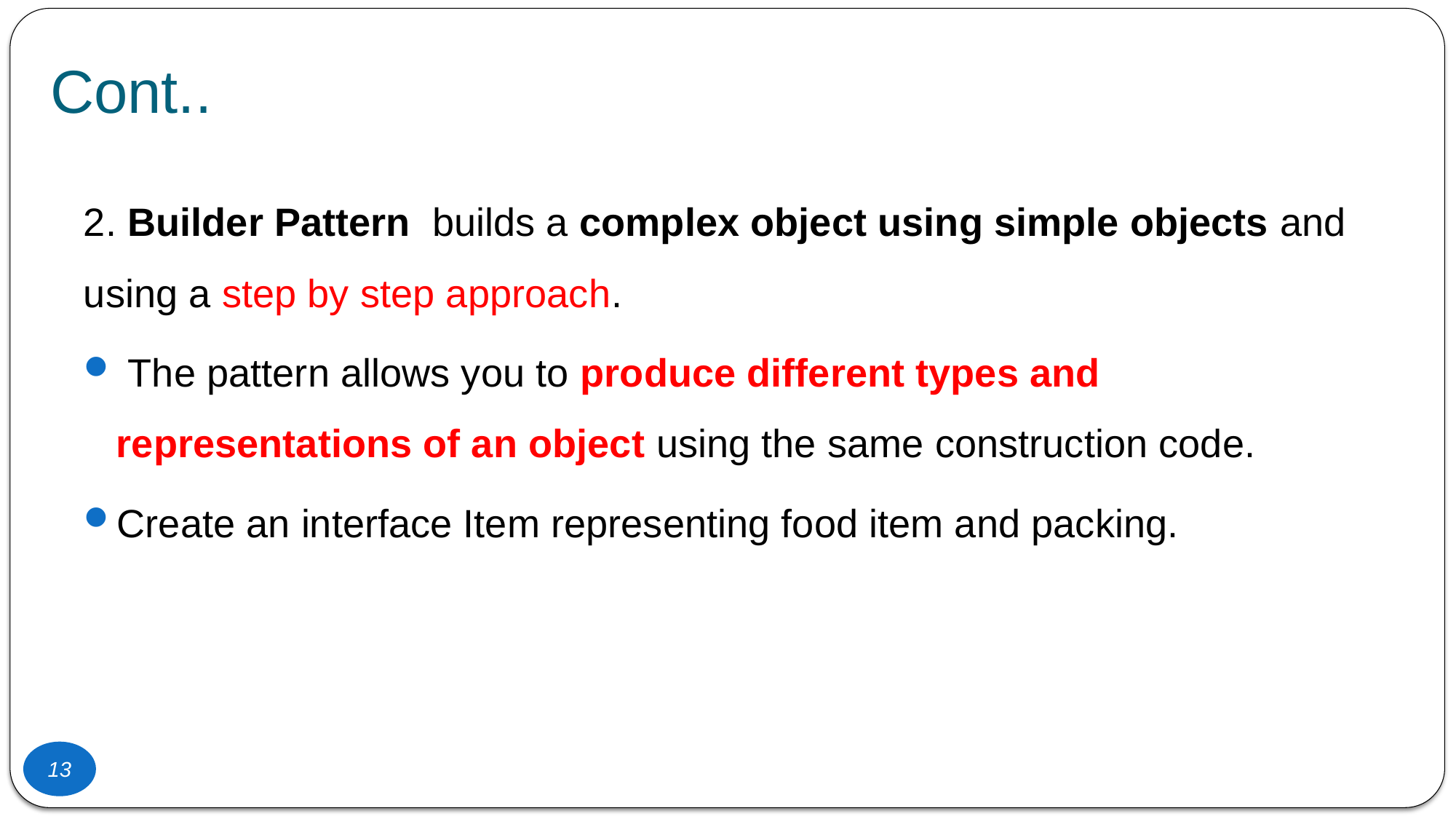

# Cont..
2. Builder Pattern  builds a complex object using simple objects and using a step by step approach.
 The pattern allows you to produce different types and representations of an object using the same construction code.
Create an interface Item representing food item and packing.

13